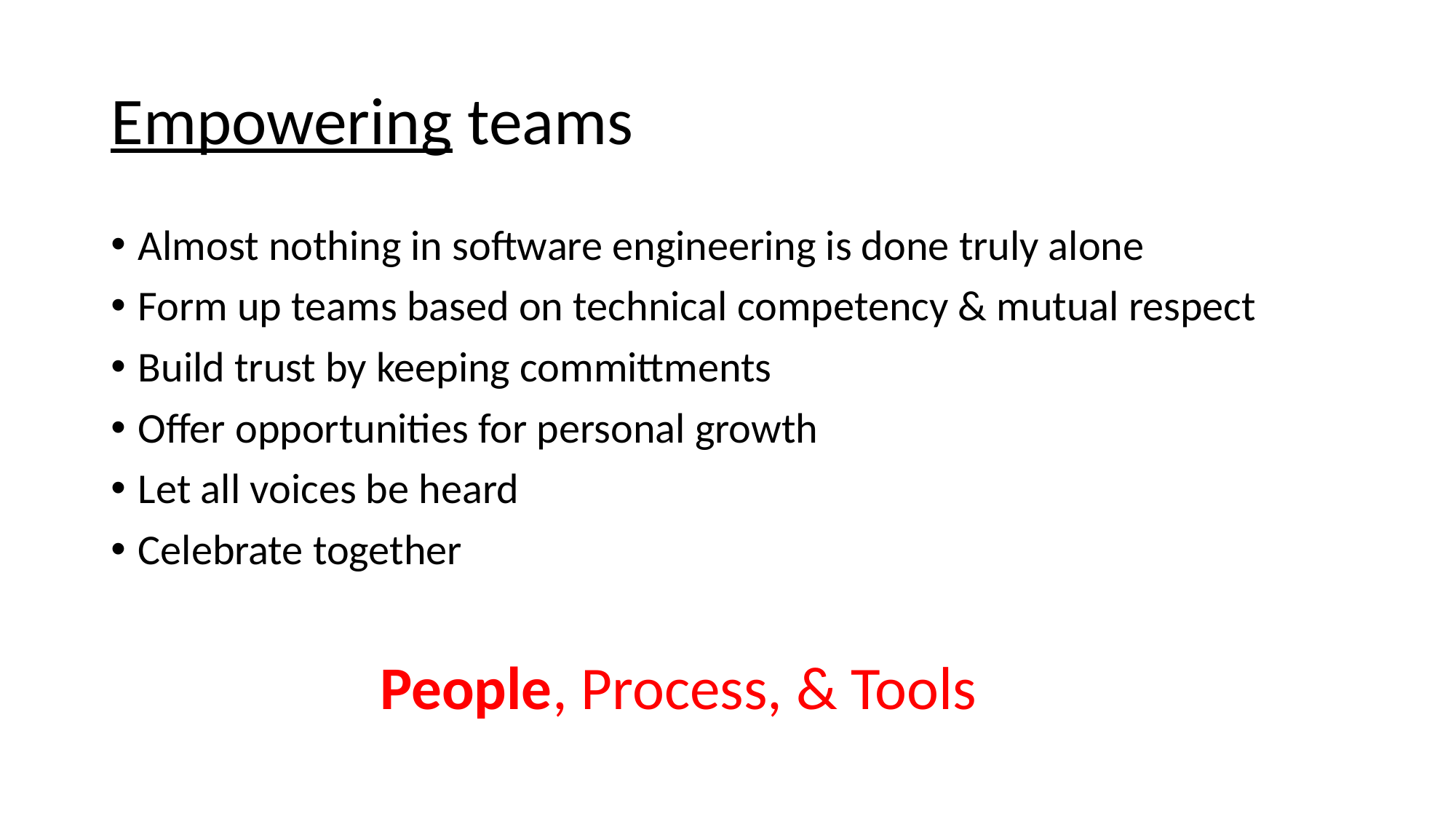

# Empowering teams
Almost nothing in software engineering is done truly alone
Form up teams based on technical competency & mutual respect
Build trust by keeping committments
Offer opportunities for personal growth
Let all voices be heard
Celebrate together

People, Process, & Tools